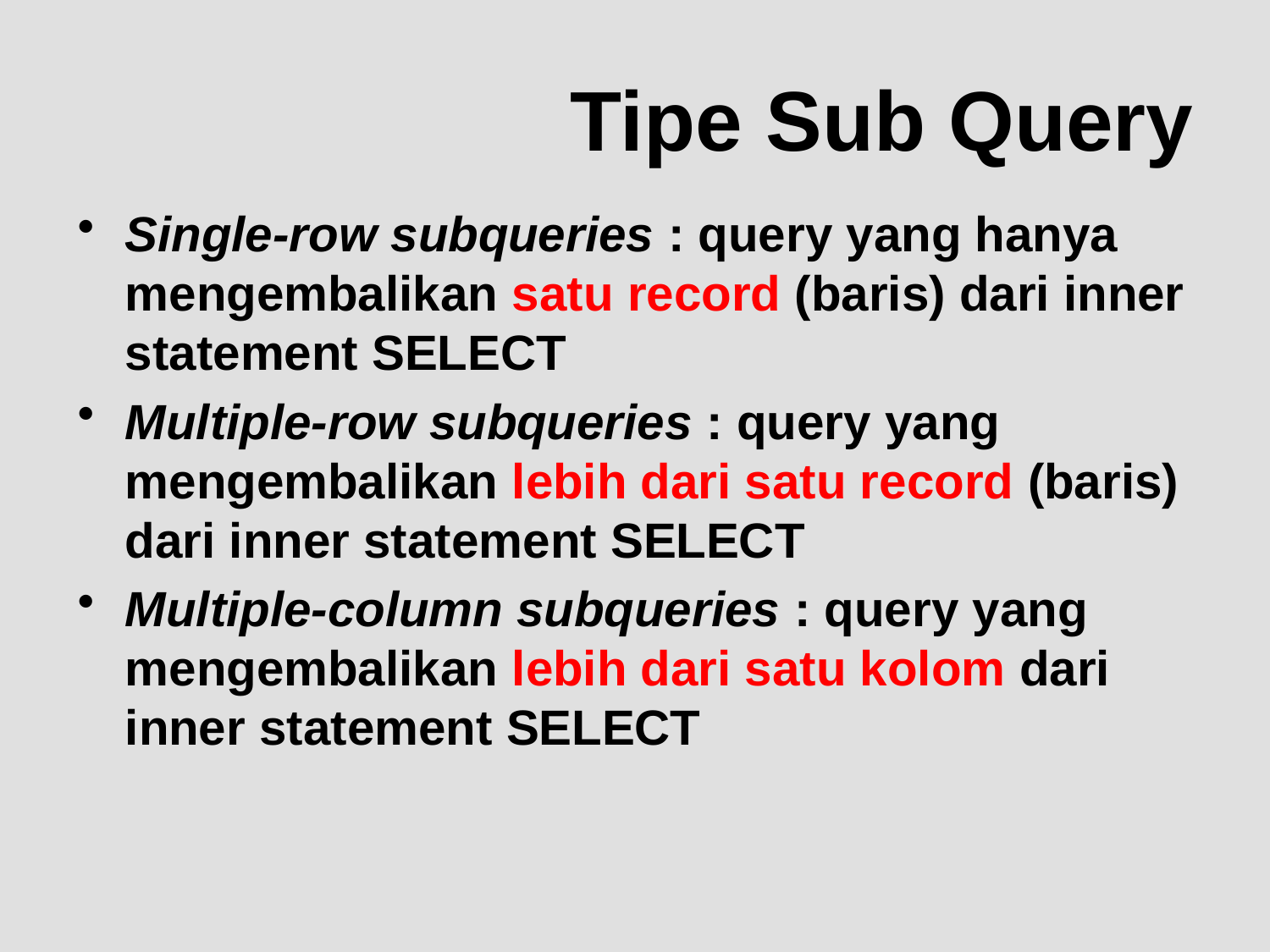

# Tipe Sub Query
Single-row subqueries : query yang hanya mengembalikan satu record (baris) dari inner statement SELECT
Multiple-row subqueries : query yang mengembalikan lebih dari satu record (baris) dari inner statement SELECT
Multiple-column subqueries : query yang mengembalikan lebih dari satu kolom dari inner statement SELECT